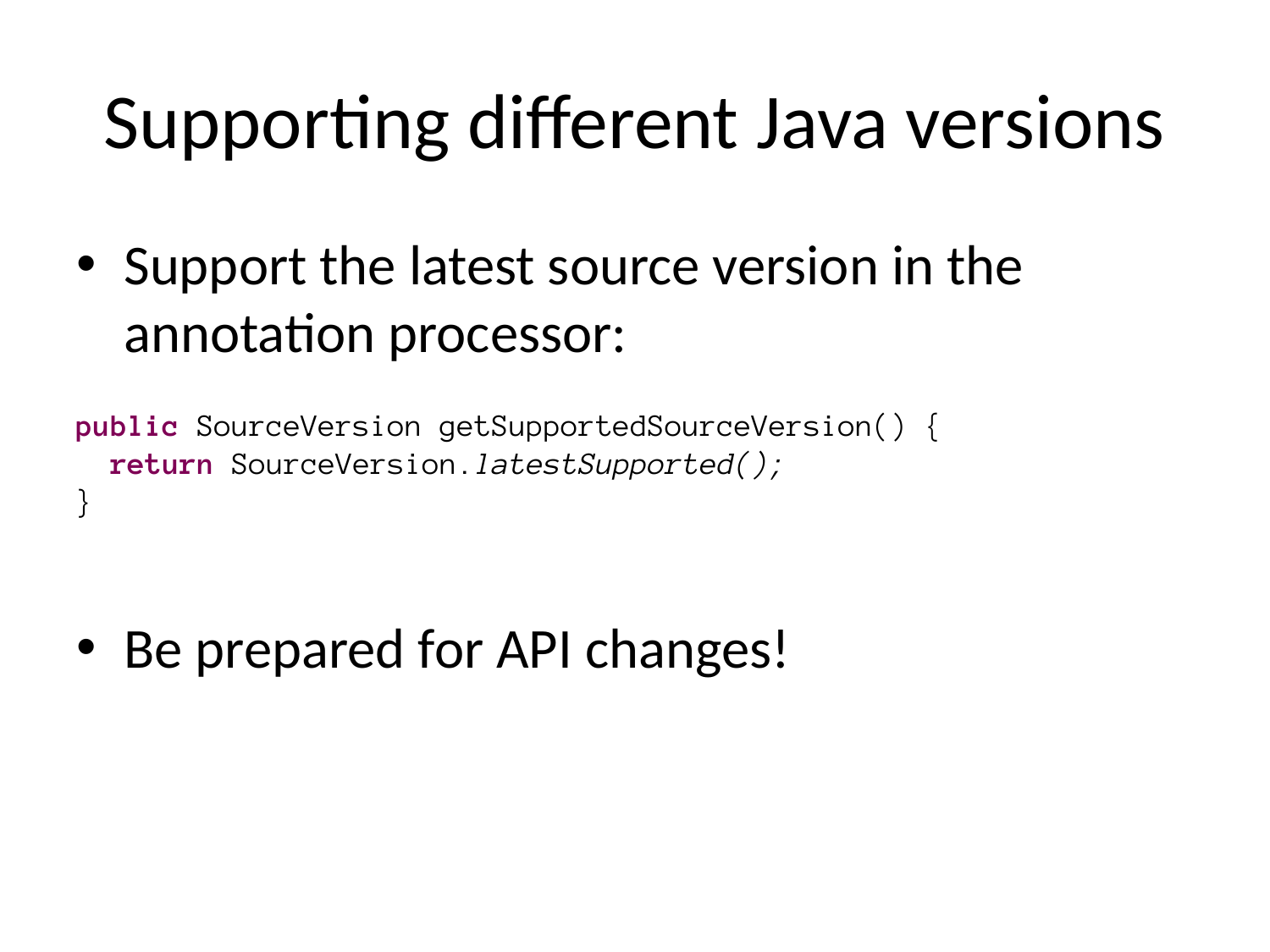

# Supporting different Java versions
Support the latest source version in the annotation processor:

Be prepared for API changes!
public SourceVersion getSupportedSourceVersion() {
  return SourceVersion.latestSupported();
}